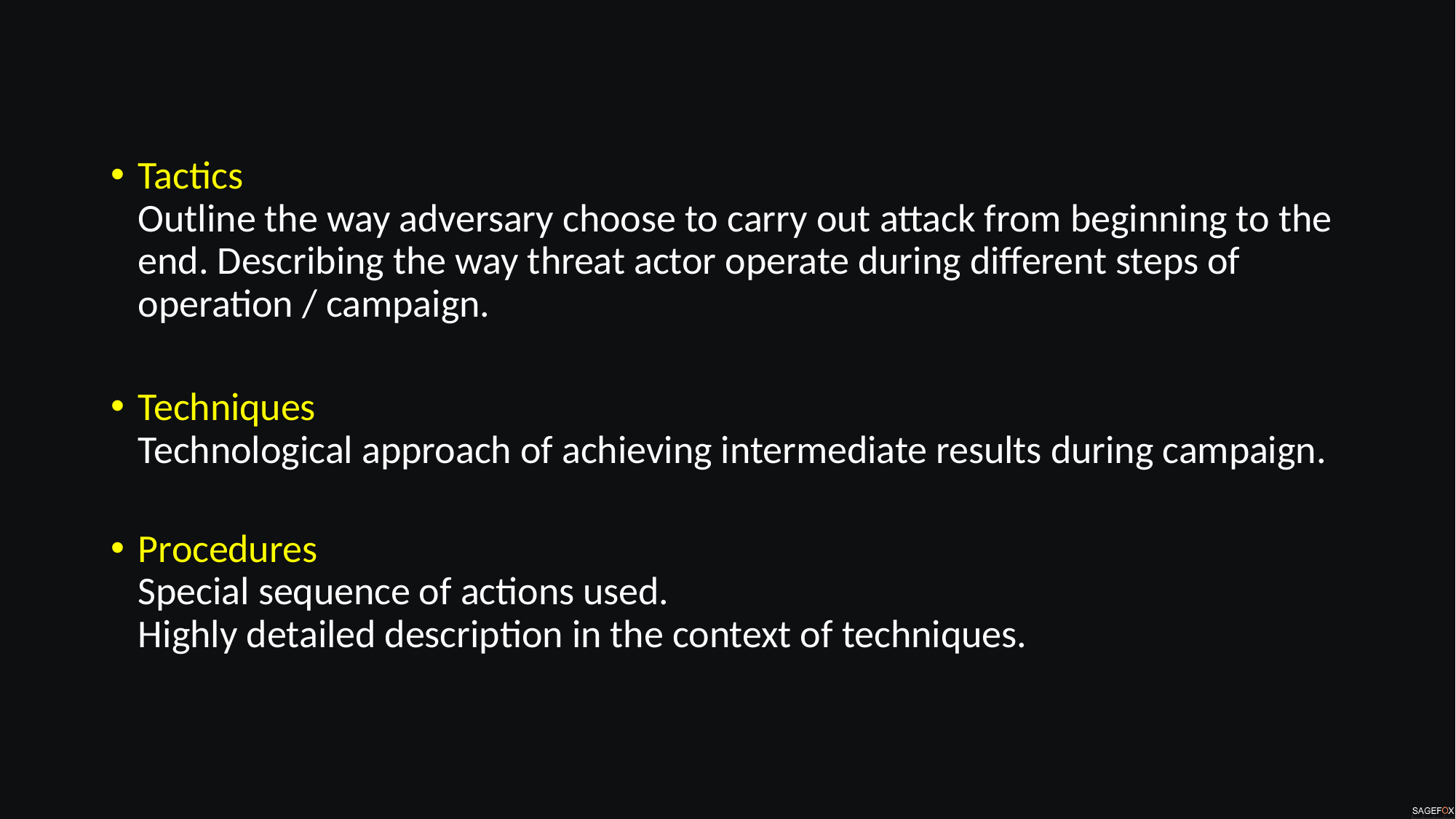

Tactics
Outline the way adversary choose to carry out attack from beginning to the end. Describing the way threat actor operate during different steps of operation / campaign.
Techniques
Technological approach of achieving intermediate results during campaign.
Procedures
Special sequence of actions used.
Highly detailed description in the context of techniques.